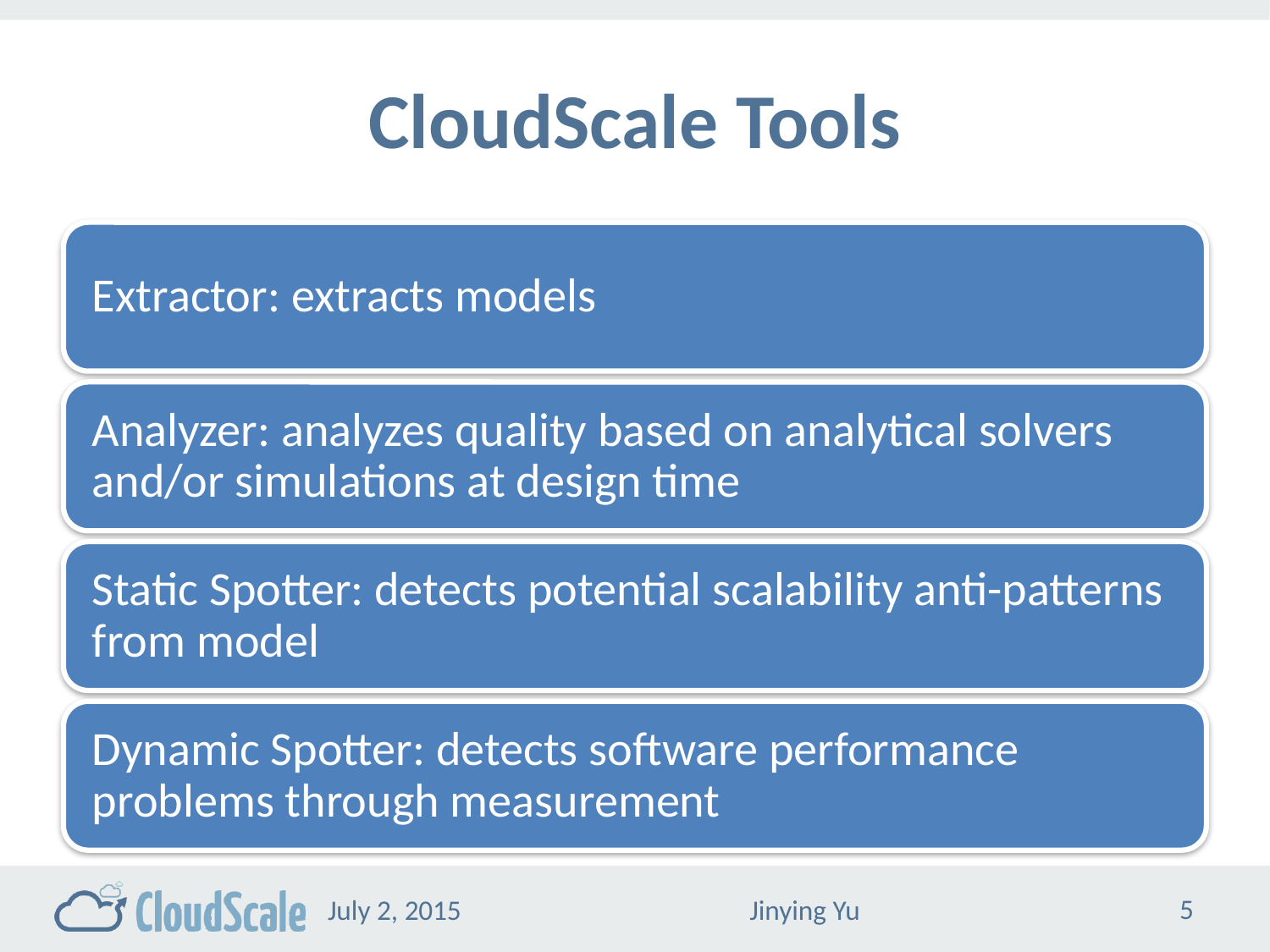

# CloudScale Tools
Extractor: extracts models
Analyzer: analyzes quality based on analytical solvers and/or simulations at design time
Static Spotter: detects potential scalability anti-patterns from model
Dynamic Spotter: detects software performance problems through measurement
5
July 2, 2015
Jinying Yu